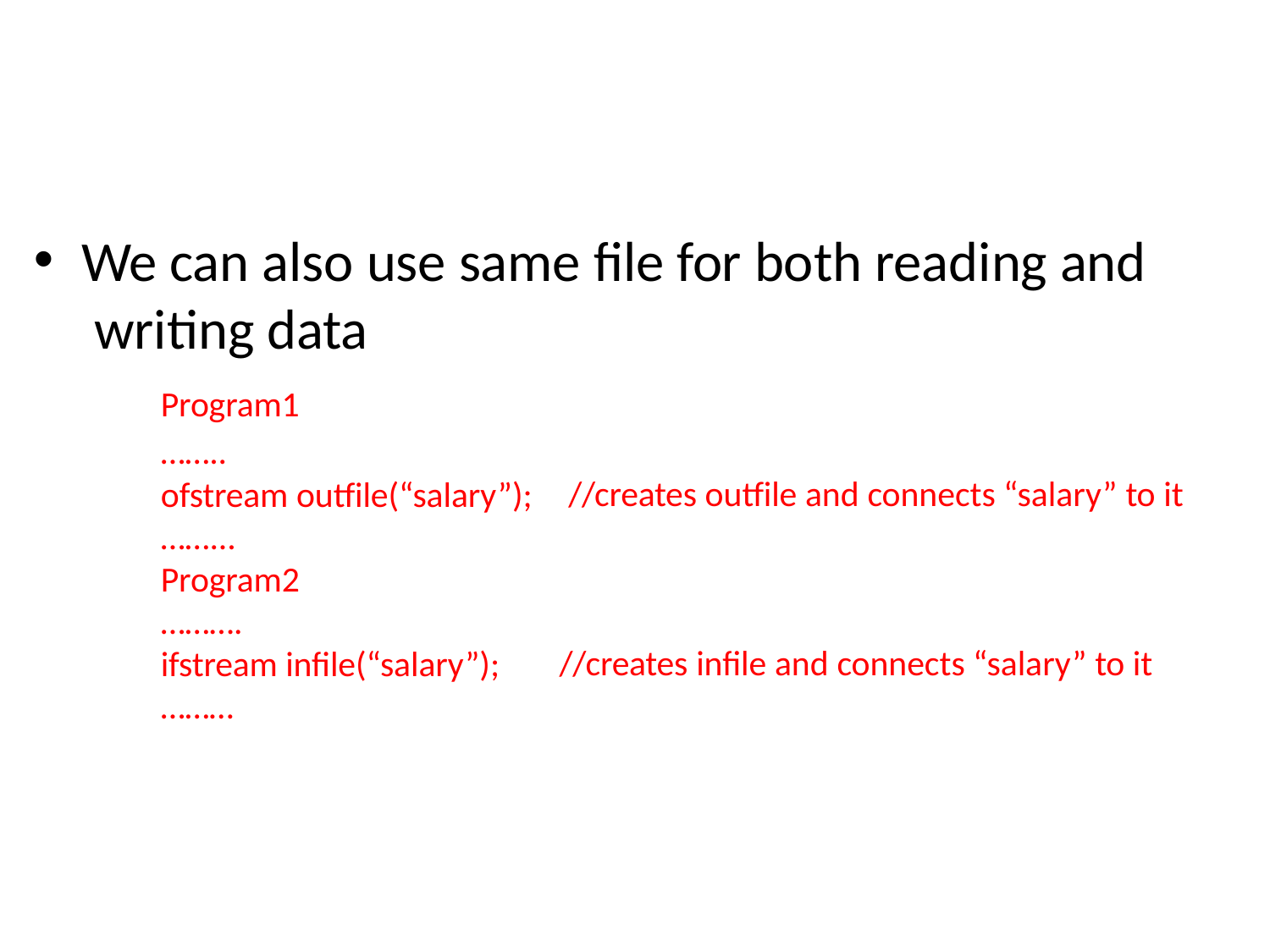

We can also use same file for both reading and  writing data
Program1
……..
ofstream outfile(“salary”);
……...
Program2
……….
ifstream infile(“salary”);
………
//creates outfile and connects “salary” to it
//creates infile and connects “salary” to it